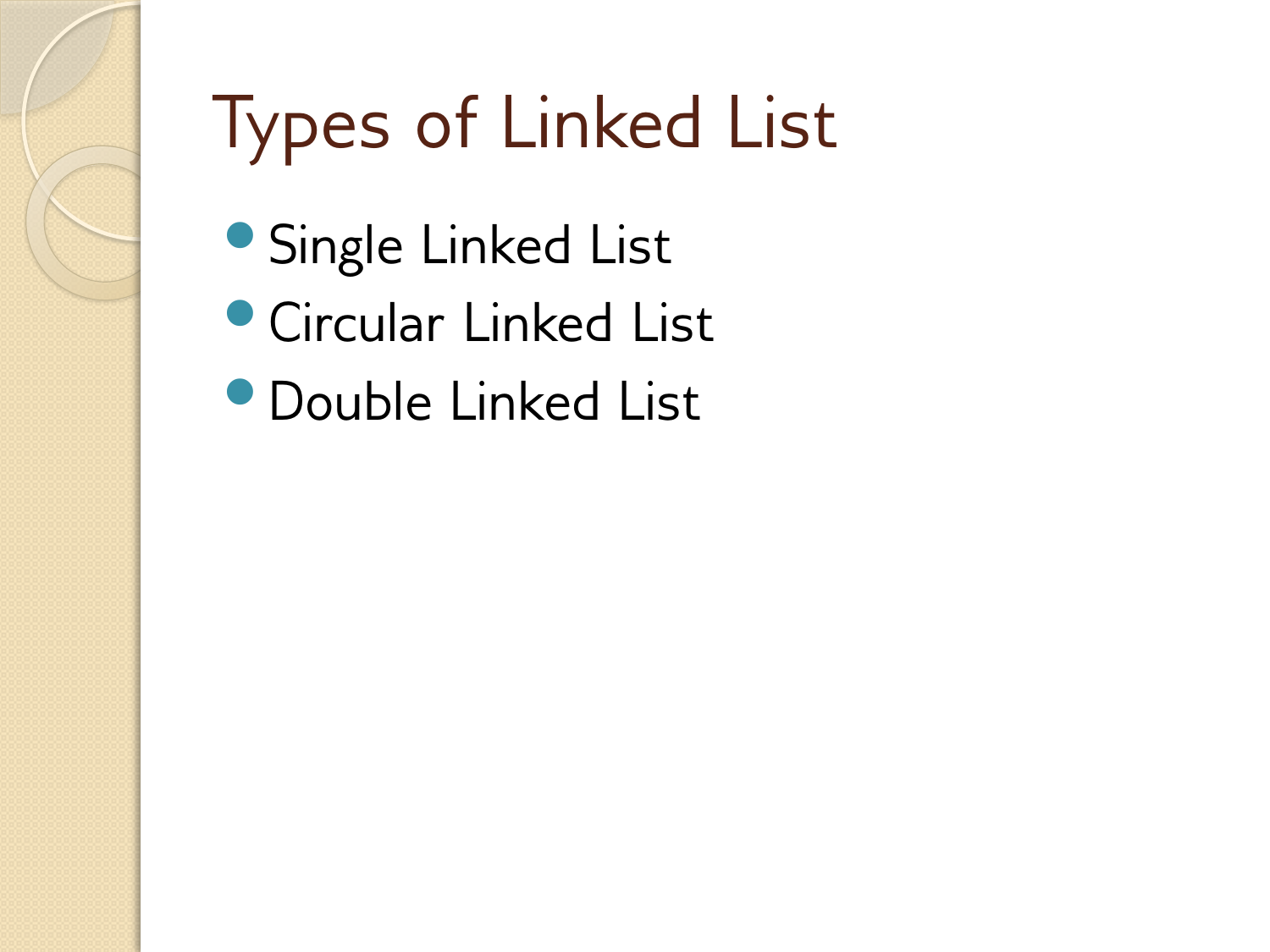

# Types of Linked List
Single Linked List
Circular Linked List
Double Linked List